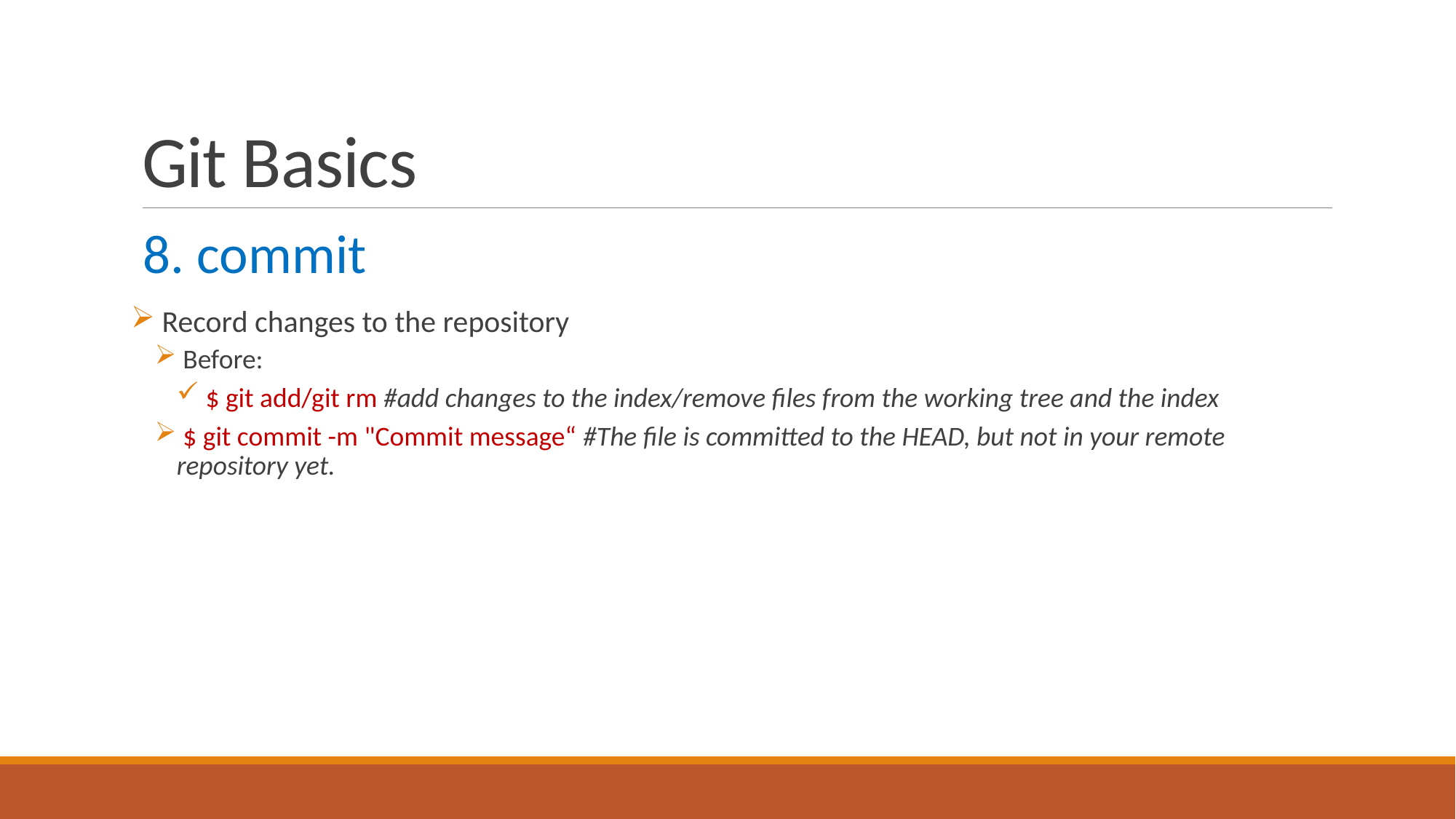

# Git Basics
8. commit
 Record changes to the repository
 Before:
 $ git add/git rm #add changes to the index/remove files from the working tree and the index
 $ git commit -m "Commit message“ #The file is committed to the HEAD, but not in your remote repository yet.